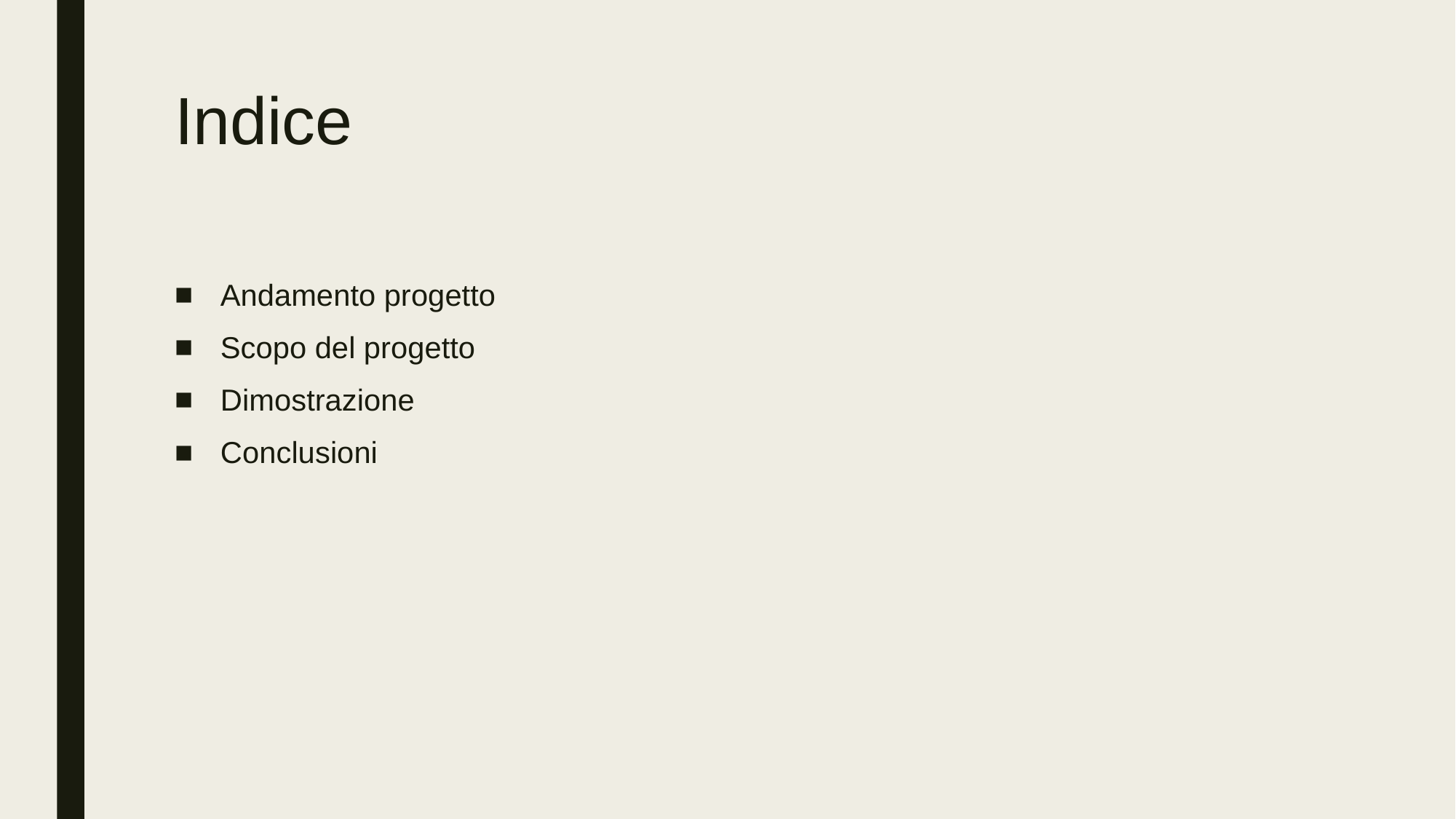

# Indice
Andamento progetto
Scopo del progetto
Dimostrazione
Conclusioni